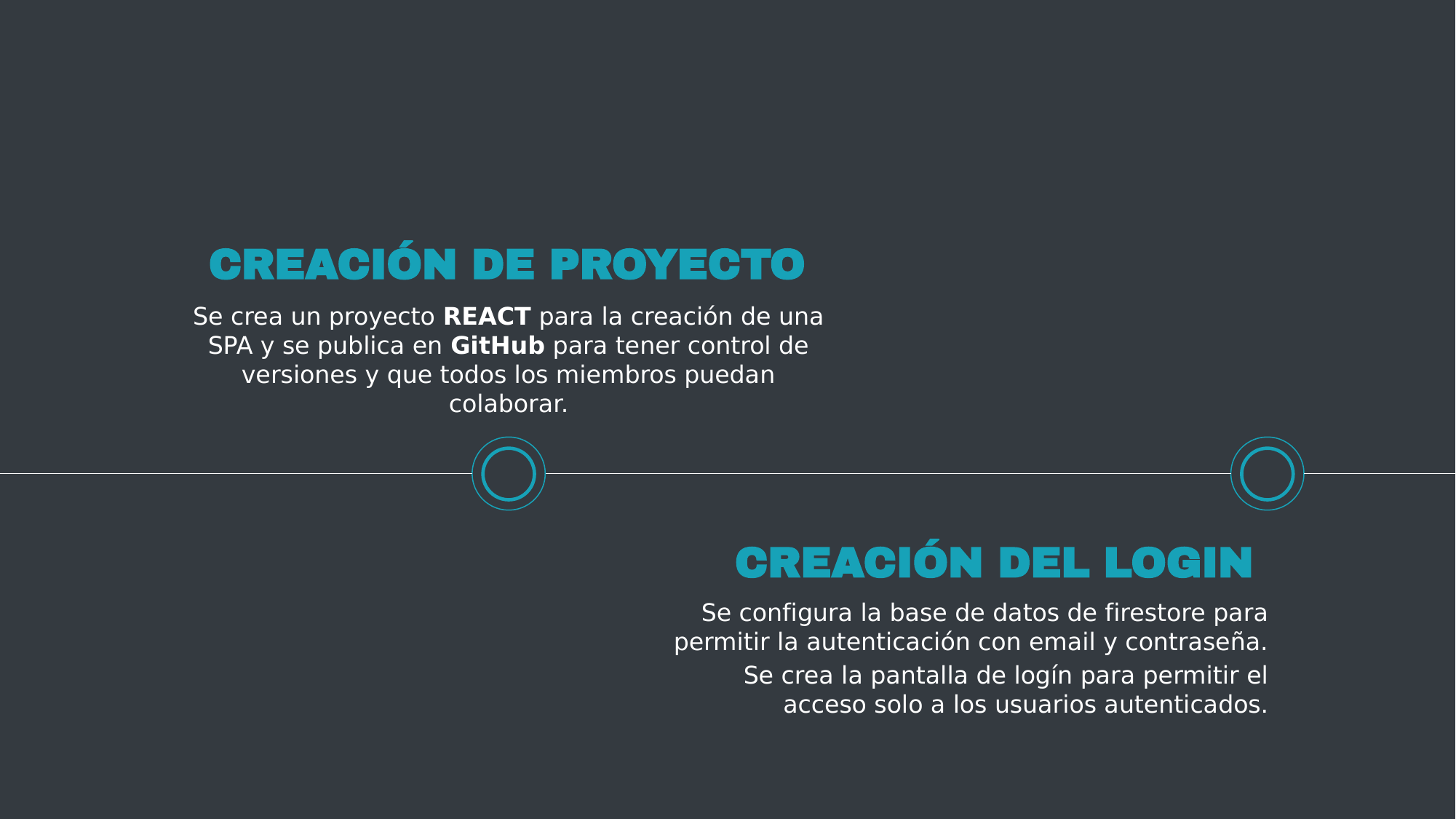

CREACIÓN DE PROYECTO
Se crea un proyecto REACT para la creación de una SPA y se publica en GitHub para tener control de versiones y que todos los miembros puedan colaborar.

CREACIÓN DEL LOGIN
Se configura la base de datos de firestore para permitir la autenticación con email y contraseña.
Se crea la pantalla de logín para permitir el acceso solo a los usuarios autenticados.